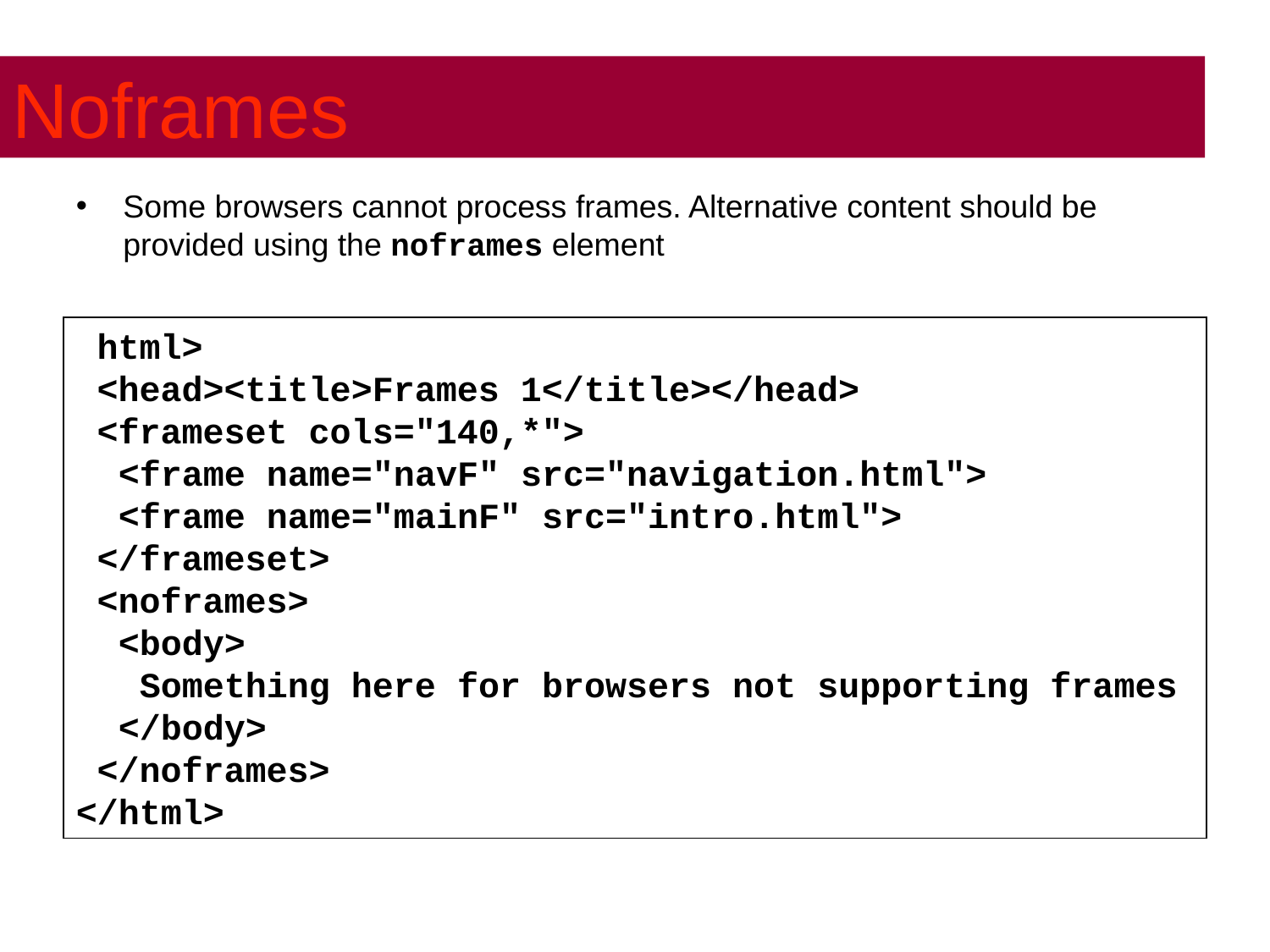

Noframes
Some browsers cannot process frames. Alternative content should be provided using the noframes element
<html>
 <head><title>Frames 1</title></head>
 <frameset cols="140,*">
  <frame name="navF" src="navigation.html">
  <frame name="mainF" src="intro.html">
 </frameset>
 <noframes>
  <body>
   Something here for browsers not supporting frames
  </body>
 </noframes>
</html>